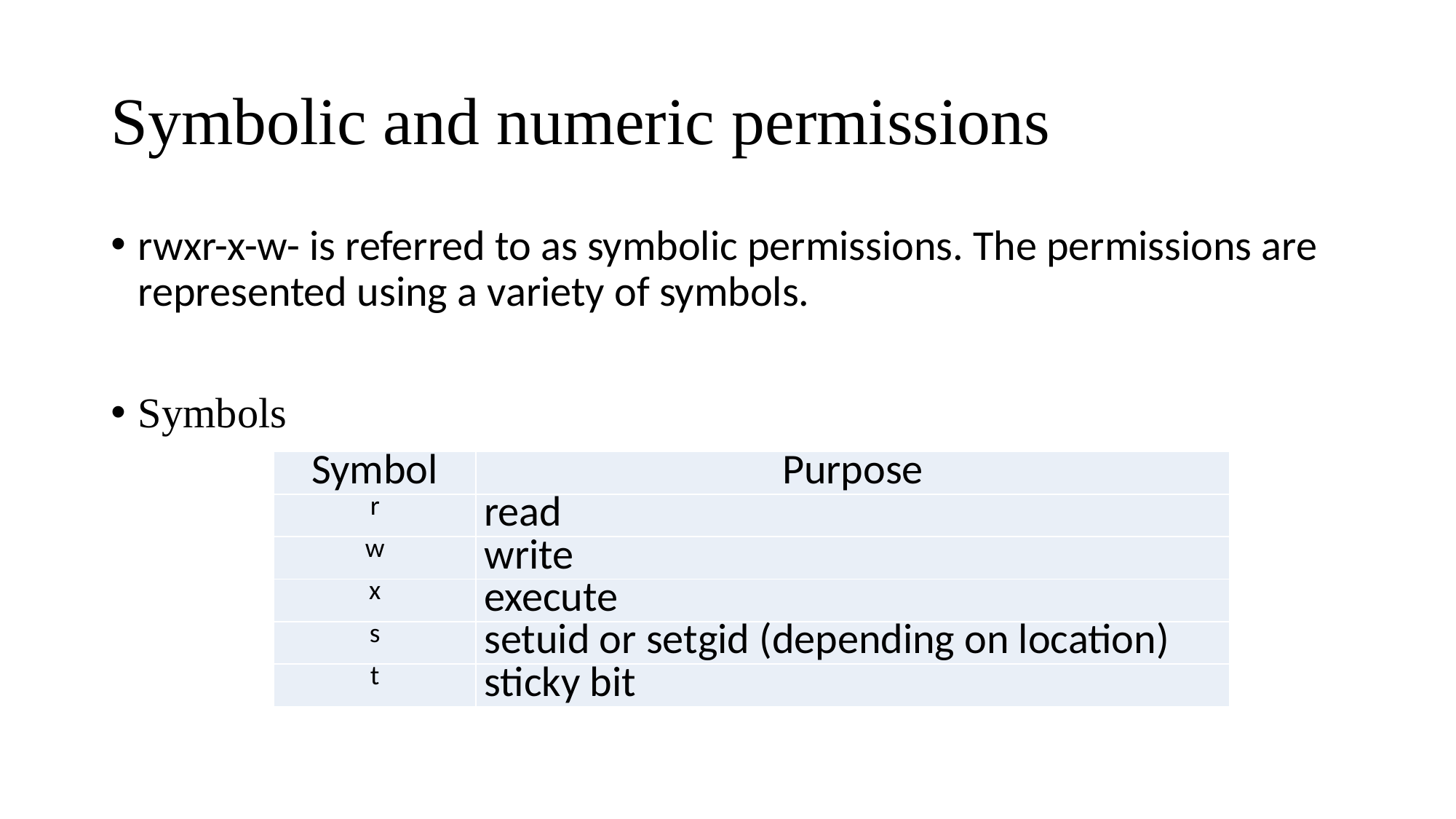

# Symbolic and numeric permissions
rwxr-x-w- is referred to as symbolic permissions. The permissions are represented using a variety of symbols.

Symbols

| Symbol | Purpose |
| --- | --- |
| r | read |
| w | write |
| x | execute |
| s | setuid or setgid (depending on location) |
| t | sticky bit |